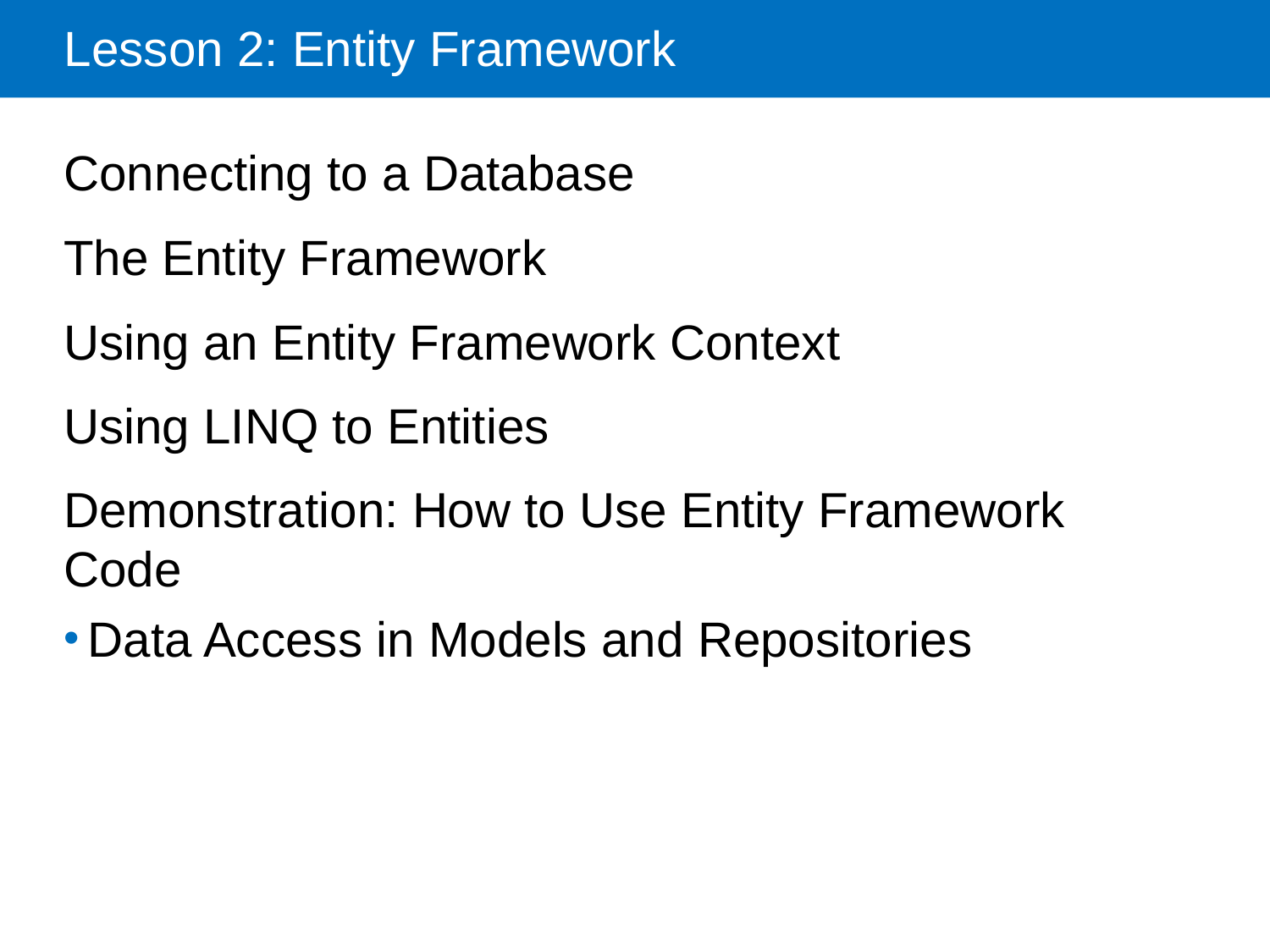

# Lesson 2: Entity Framework
Connecting to a Database
The Entity Framework
Using an Entity Framework Context
Using LINQ to Entities
Demonstration: How to Use Entity Framework Code
Data Access in Models and Repositories